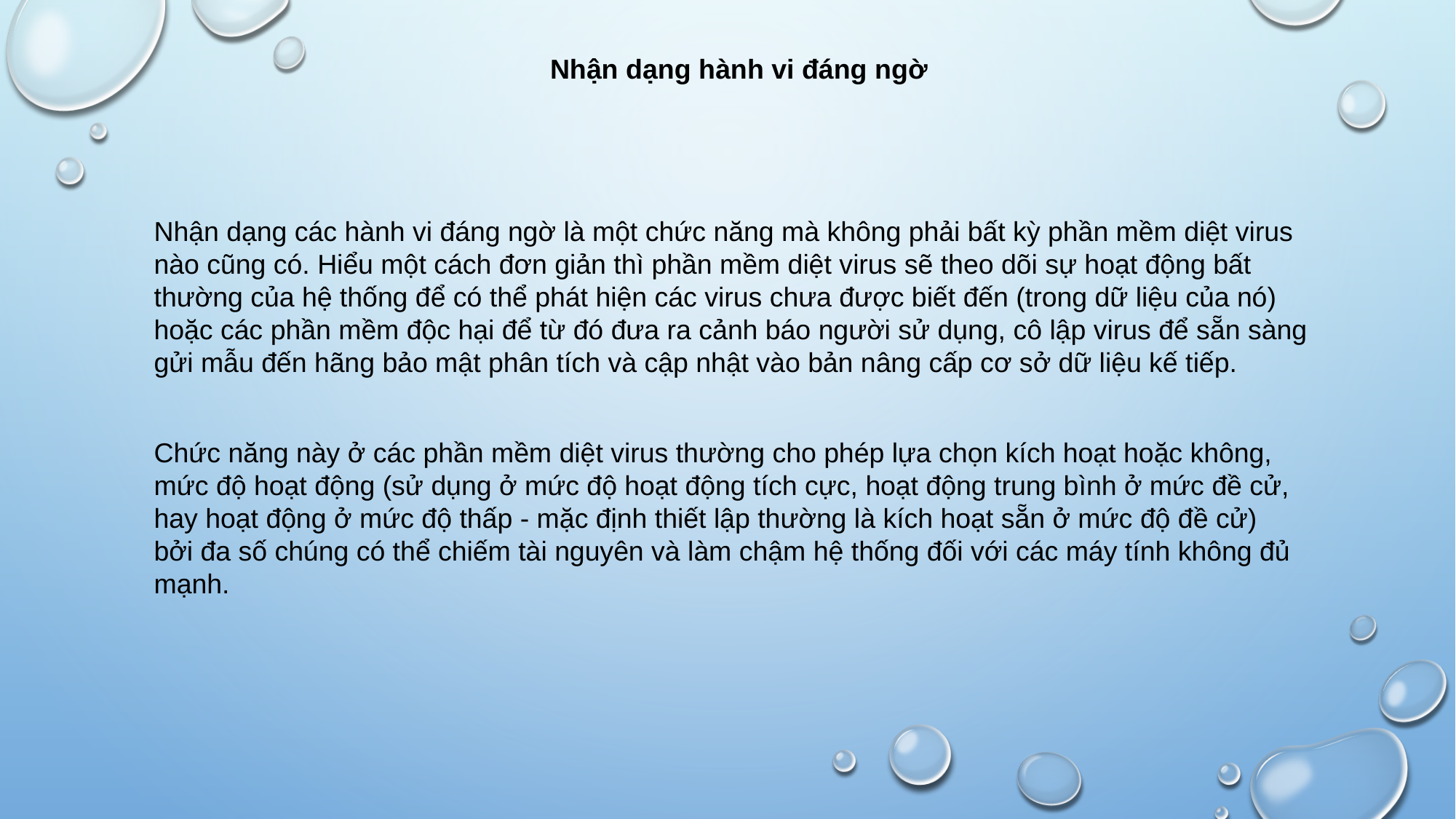

Nhận dạng hành vi đáng ngờ
Nhận dạng các hành vi đáng ngờ là một chức năng mà không phải bất kỳ phần mềm diệt virus nào cũng có. Hiểu một cách đơn giản thì phần mềm diệt virus sẽ theo dõi sự hoạt động bất thường của hệ thống để có thể phát hiện các virus chưa được biết đến (trong dữ liệu của nó) hoặc các phần mềm độc hại để từ đó đưa ra cảnh báo người sử dụng, cô lập virus để sẵn sàng gửi mẫu đến hãng bảo mật phân tích và cập nhật vào bản nâng cấp cơ sở dữ liệu kế tiếp.
Chức năng này ở các phần mềm diệt virus thường cho phép lựa chọn kích hoạt hoặc không, mức độ hoạt động (sử dụng ở mức độ hoạt động tích cực, hoạt động trung bình ở mức đề cử, hay hoạt động ở mức độ thấp - mặc định thiết lập thường là kích hoạt sẵn ở mức độ đề cử) bởi đa số chúng có thể chiếm tài nguyên và làm chậm hệ thống đối với các máy tính không đủ mạnh.